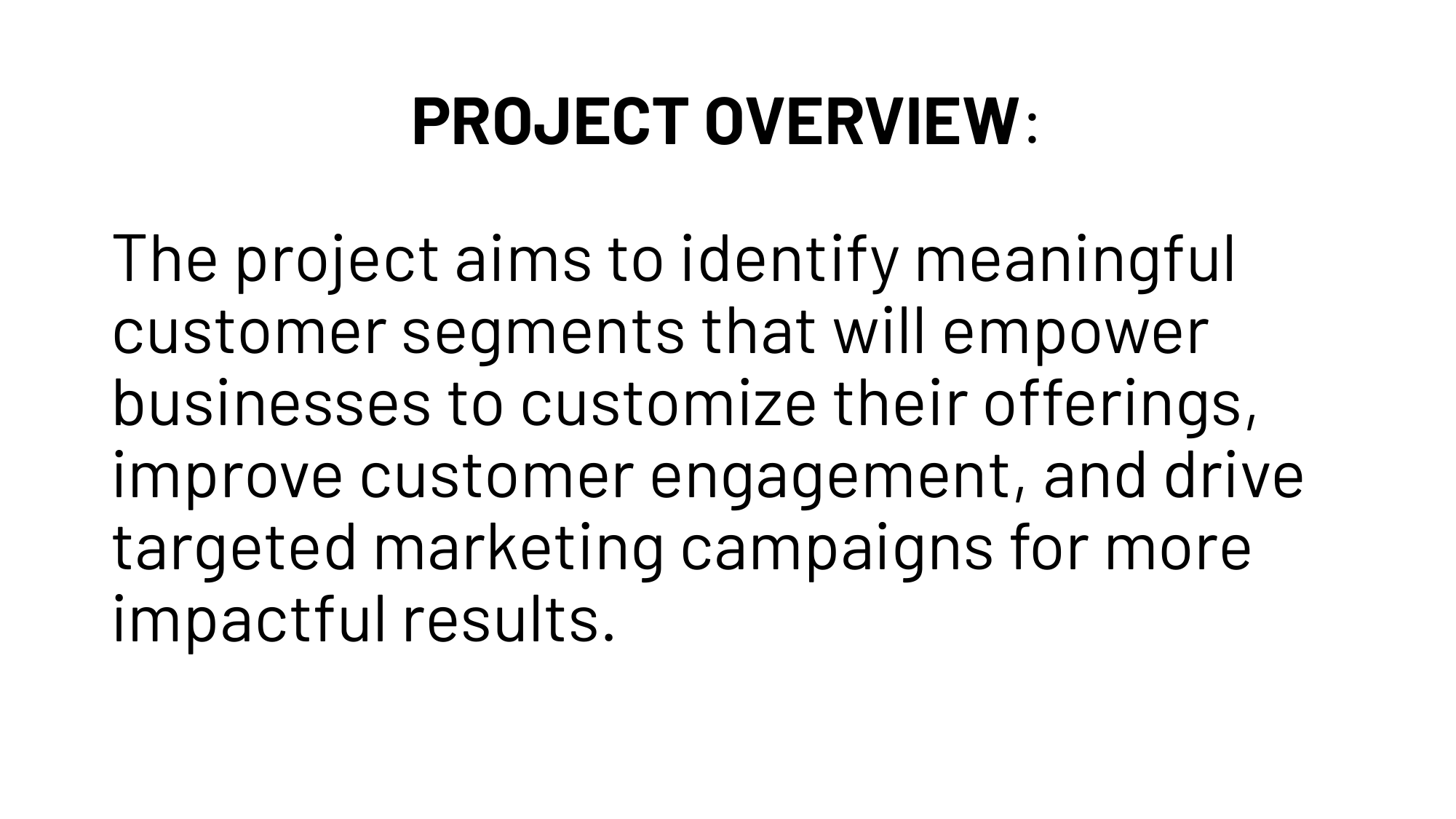

# PROJECT OVERVIEW:
The project aims to identify meaningful customer segments that will empower businesses to customize their offerings, improve customer engagement, and drive targeted marketing campaigns for more impactful results.